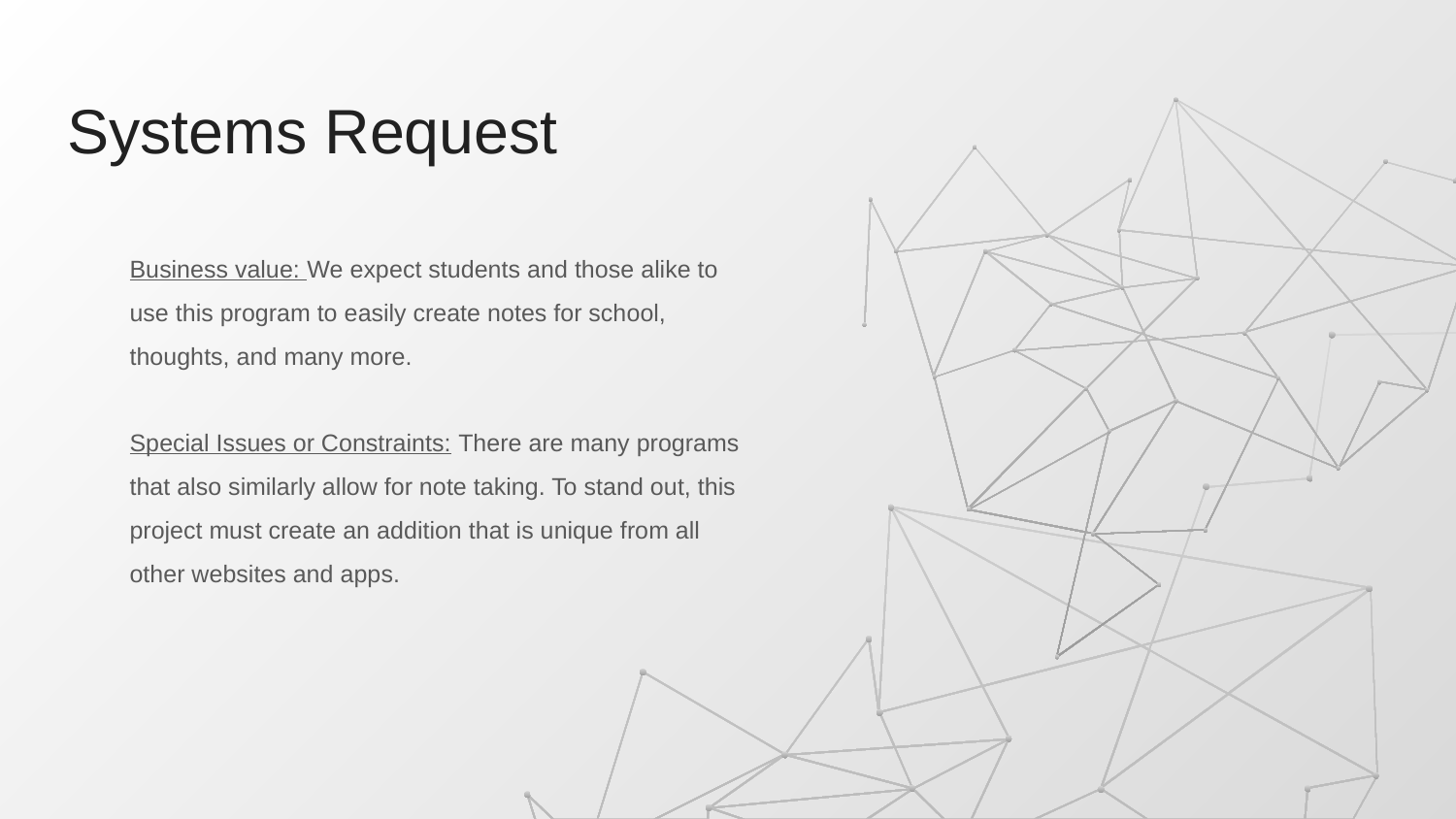

# Systems Request
Business value: We expect students and those alike to use this program to easily create notes for school, thoughts, and many more.

Special Issues or Constraints: There are many programs that also similarly allow for note taking. To stand out, this project must create an addition that is unique from all other websites and apps.